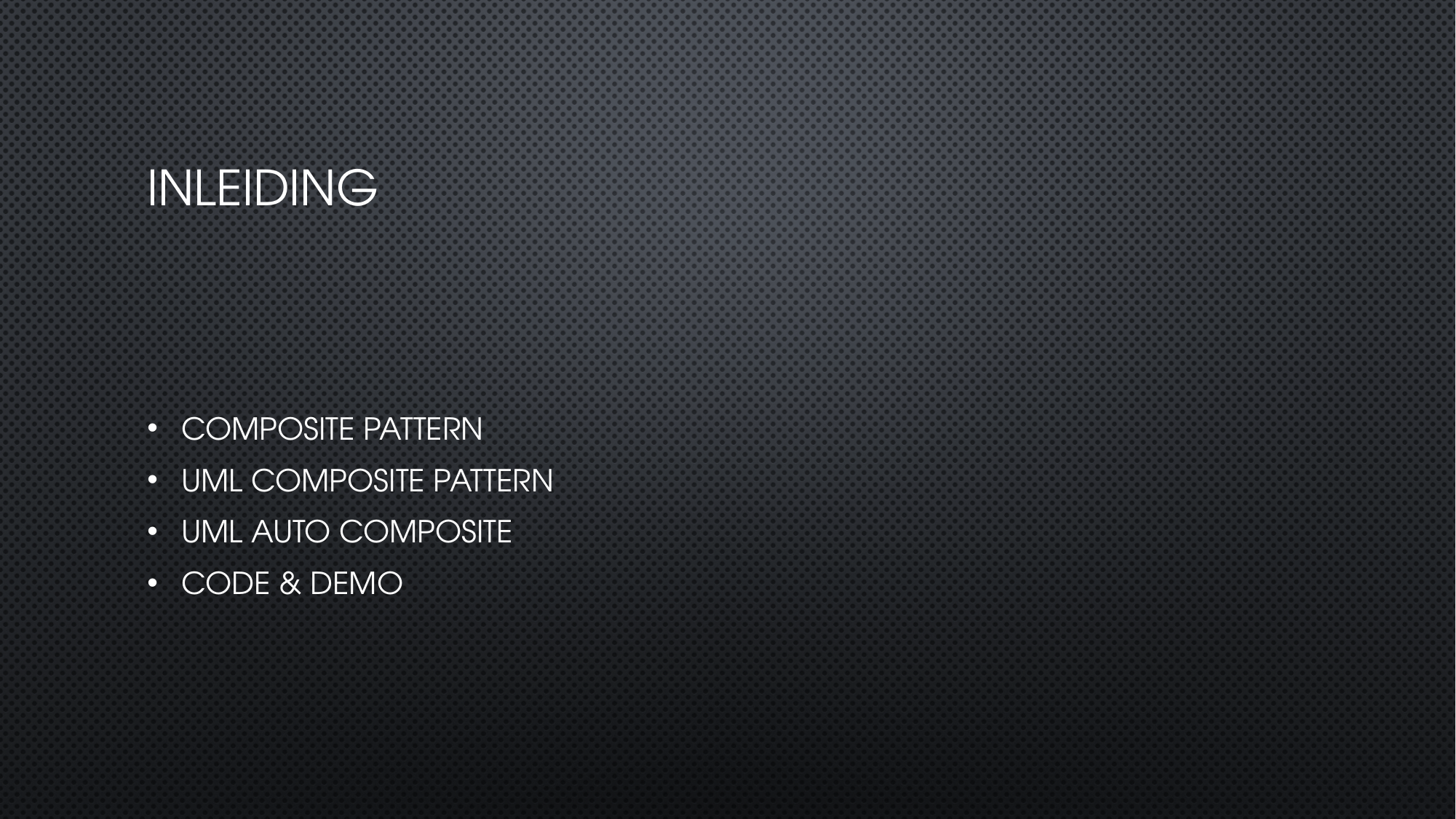

# Inleiding
Composite Pattern
UML Composite Pattern
UML Auto Composite
Code & Demo